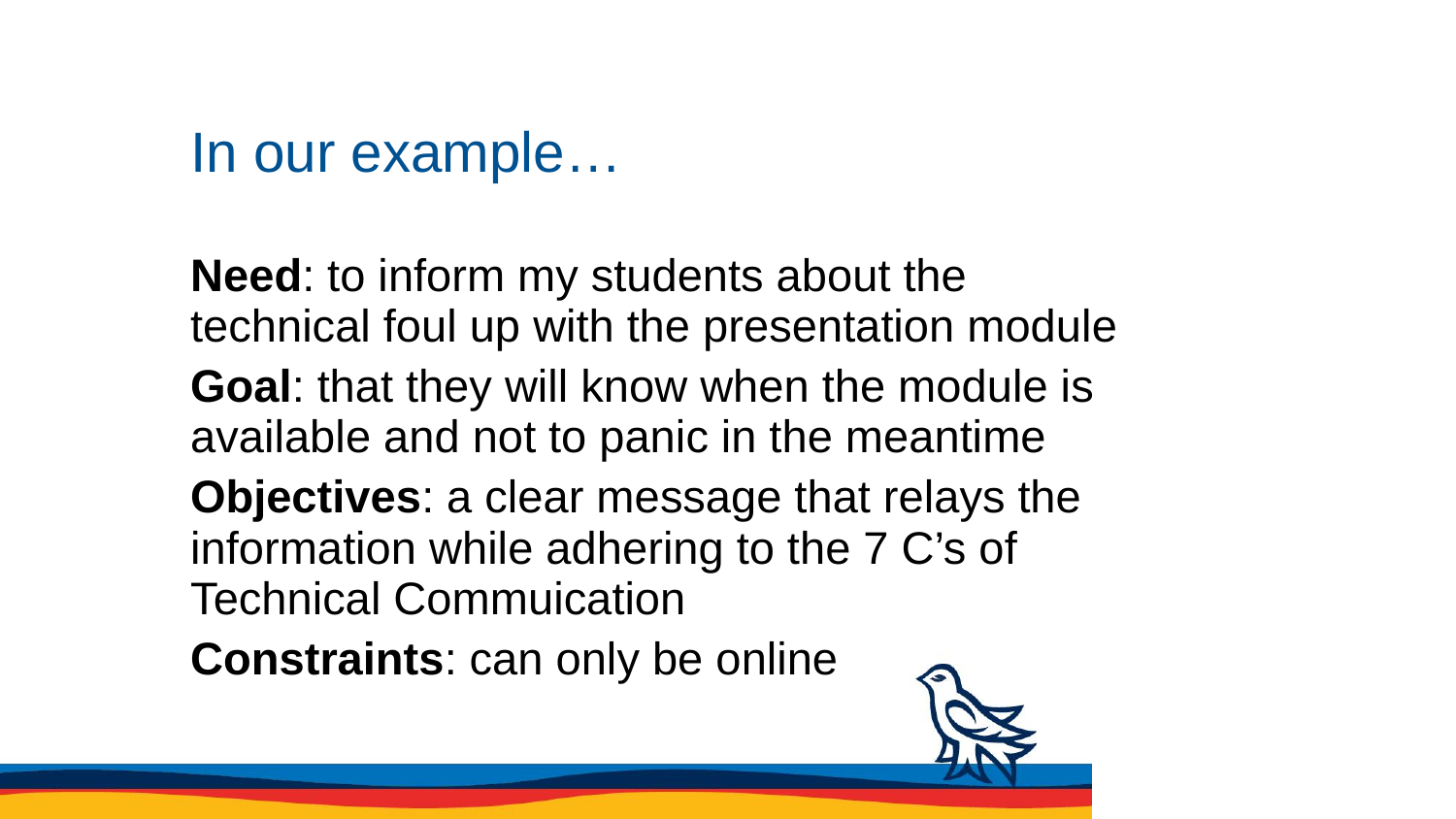

# In our example…
Need: to inform my students about the technical foul up with the presentation module
Goal: that they will know when the module is available and not to panic in the meantime
Objectives: a clear message that relays the information while adhering to the 7 C’s of Technical Commuication
Constraints: can only be online